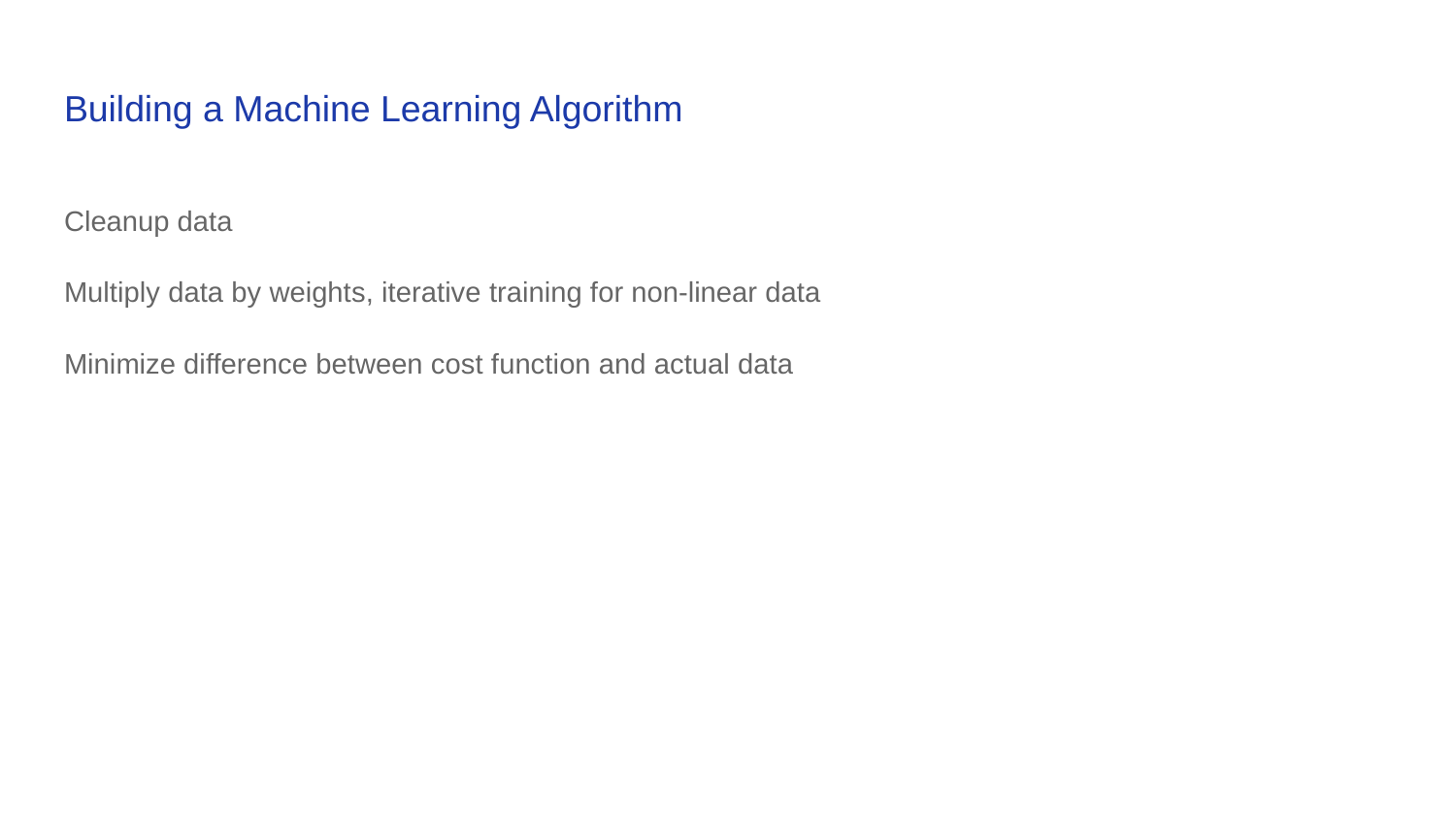

# Building a Machine Learning Algorithm
Cleanup data
Multiply data by weights, iterative training for non-linear data
Minimize difference between cost function and actual data